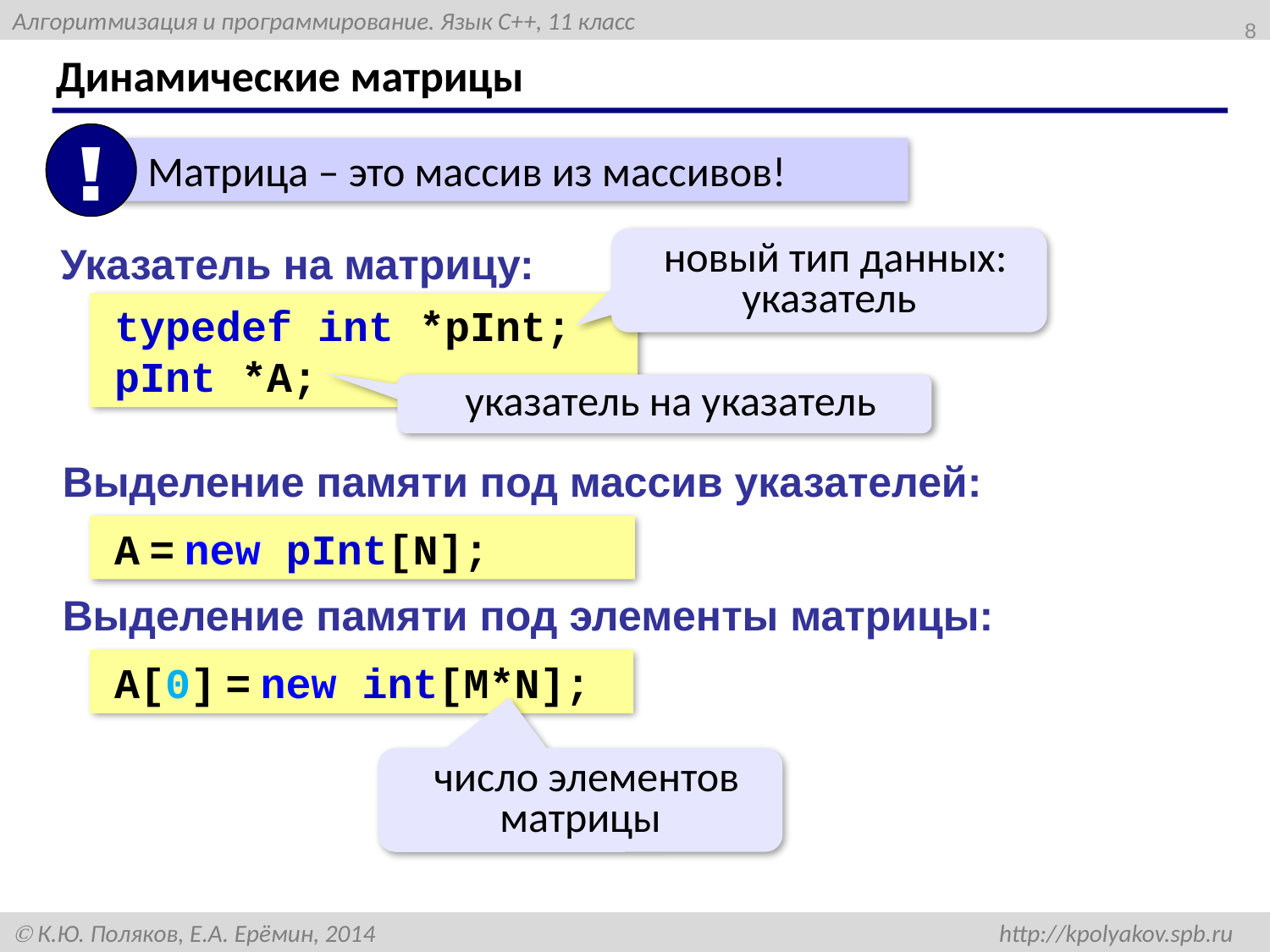

8
# Динамические матрицы
!
  Матрица – это массив из массивов!
новый тип данных: указатель
Указатель на матрицу:
typedef int *pInt;
pInt *A;
указатель на указатель
Выделение памяти под массив указателей:
A = new pInt[N];
Выделение памяти под элементы матрицы:
A[0] = new int[M*N];
число элементов матрицы